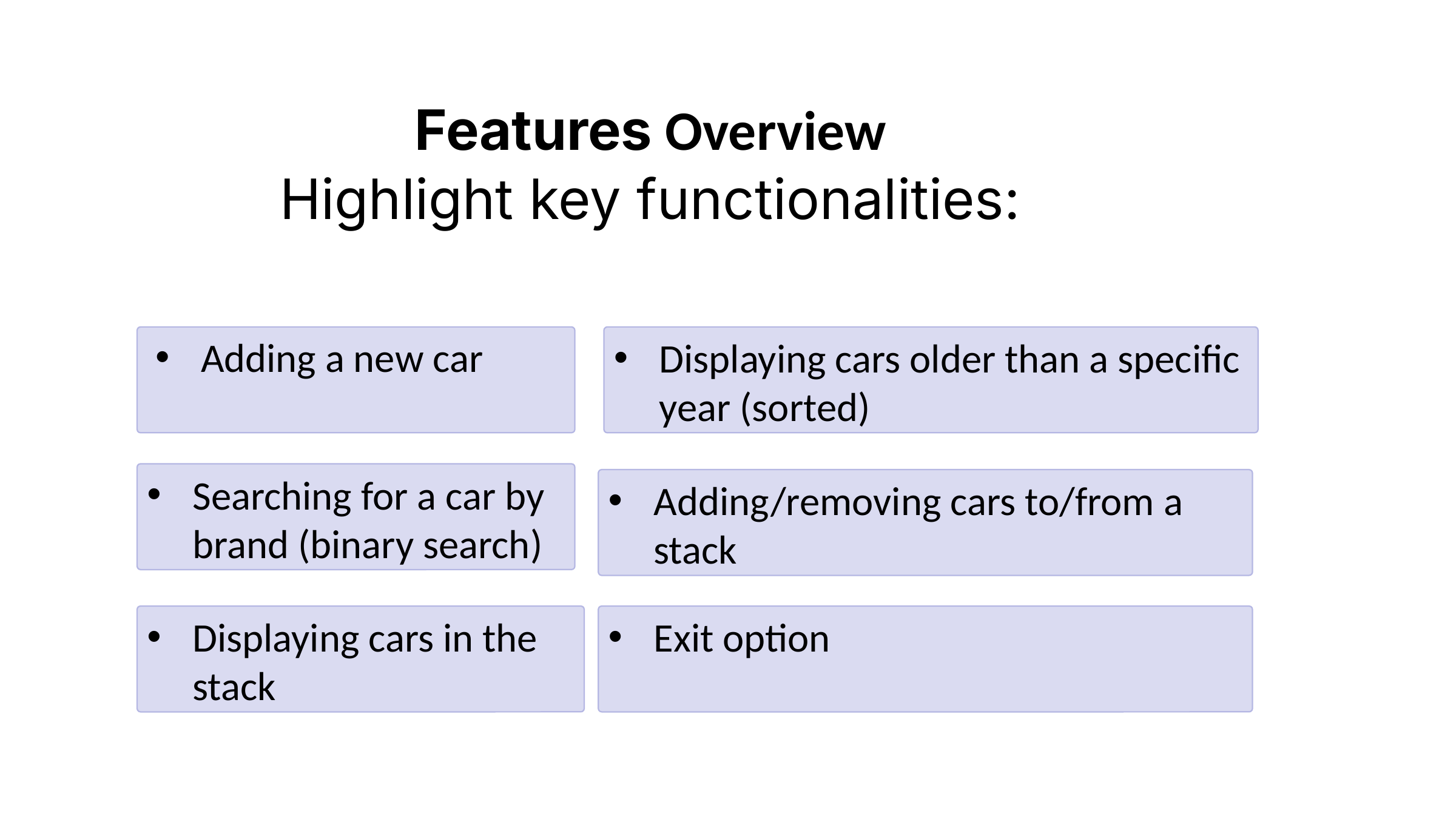

Features Overview
Highlight key functionalities:

Displaying cars older than a specific year (sorted)

Adding a new car

Searching for a car by brand (binary search)
Adding/removing cars to/from a stack
Displaying cars in the stack
Exit option